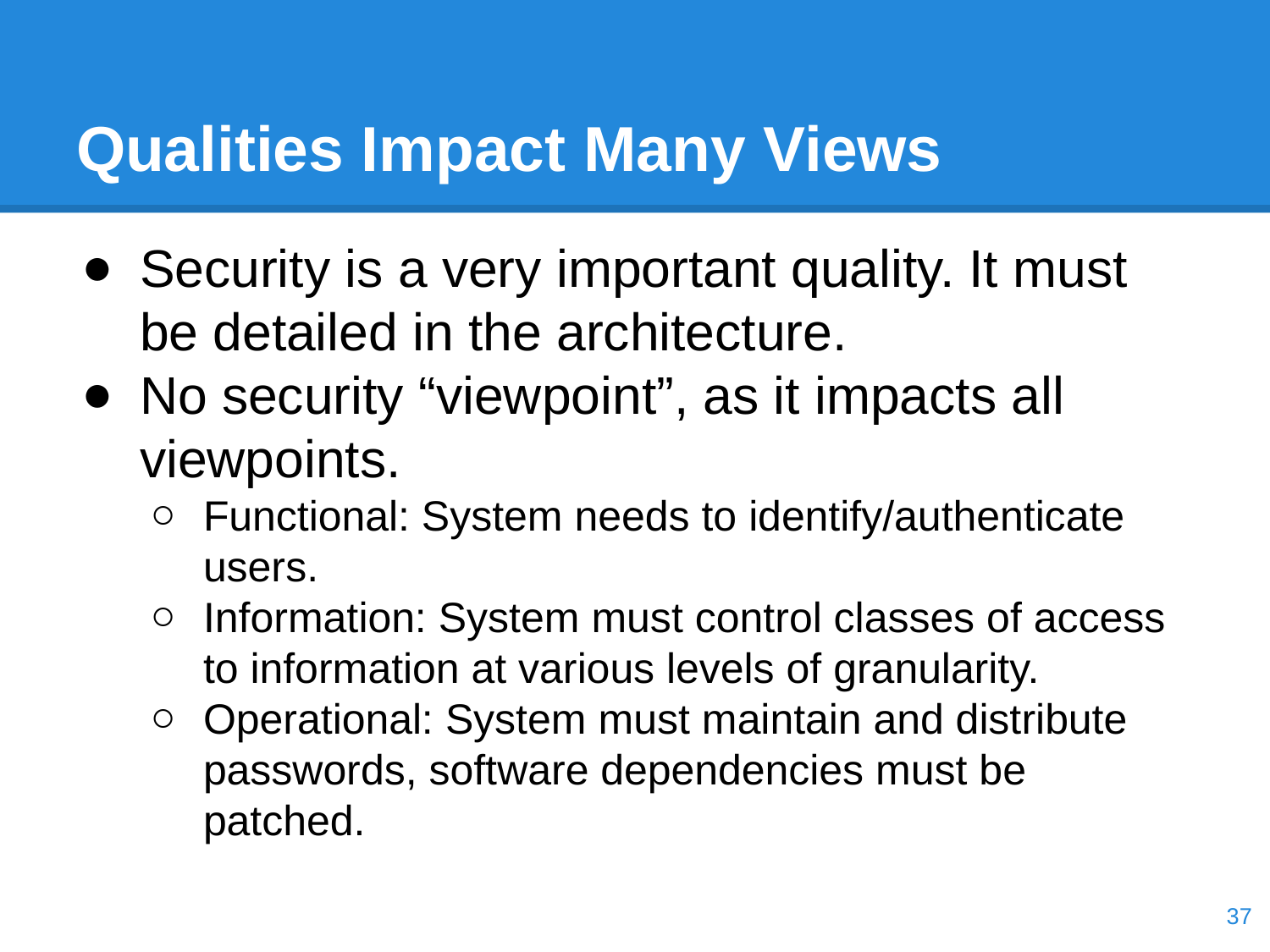

# Qualities Impact Many Views
Security is a very important quality. It must be detailed in the architecture.
No security “viewpoint”, as it impacts all viewpoints.
Functional: System needs to identify/authenticate users.
Information: System must control classes of access to information at various levels of granularity.
Operational: System must maintain and distribute passwords, software dependencies must be patched.

37